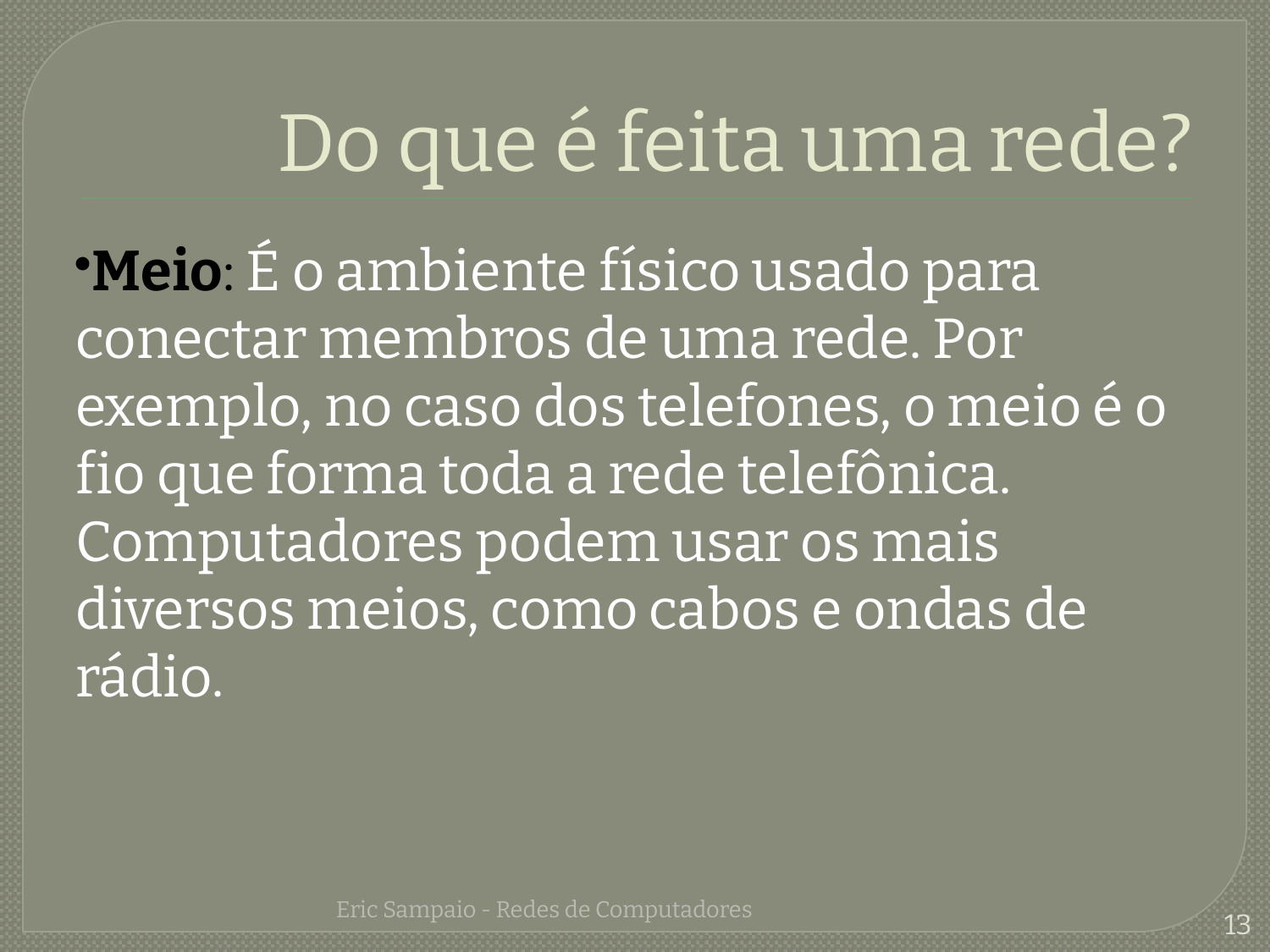

Do que é feita uma rede?
Meio: É o ambiente físico usado para conectar membros de uma rede. Por exemplo, no caso dos telefones, o meio é o fio que forma toda a rede telefônica. Computadores podem usar os mais diversos meios, como cabos e ondas de rádio.

Eric Sampaio - Redes de Computadores
13